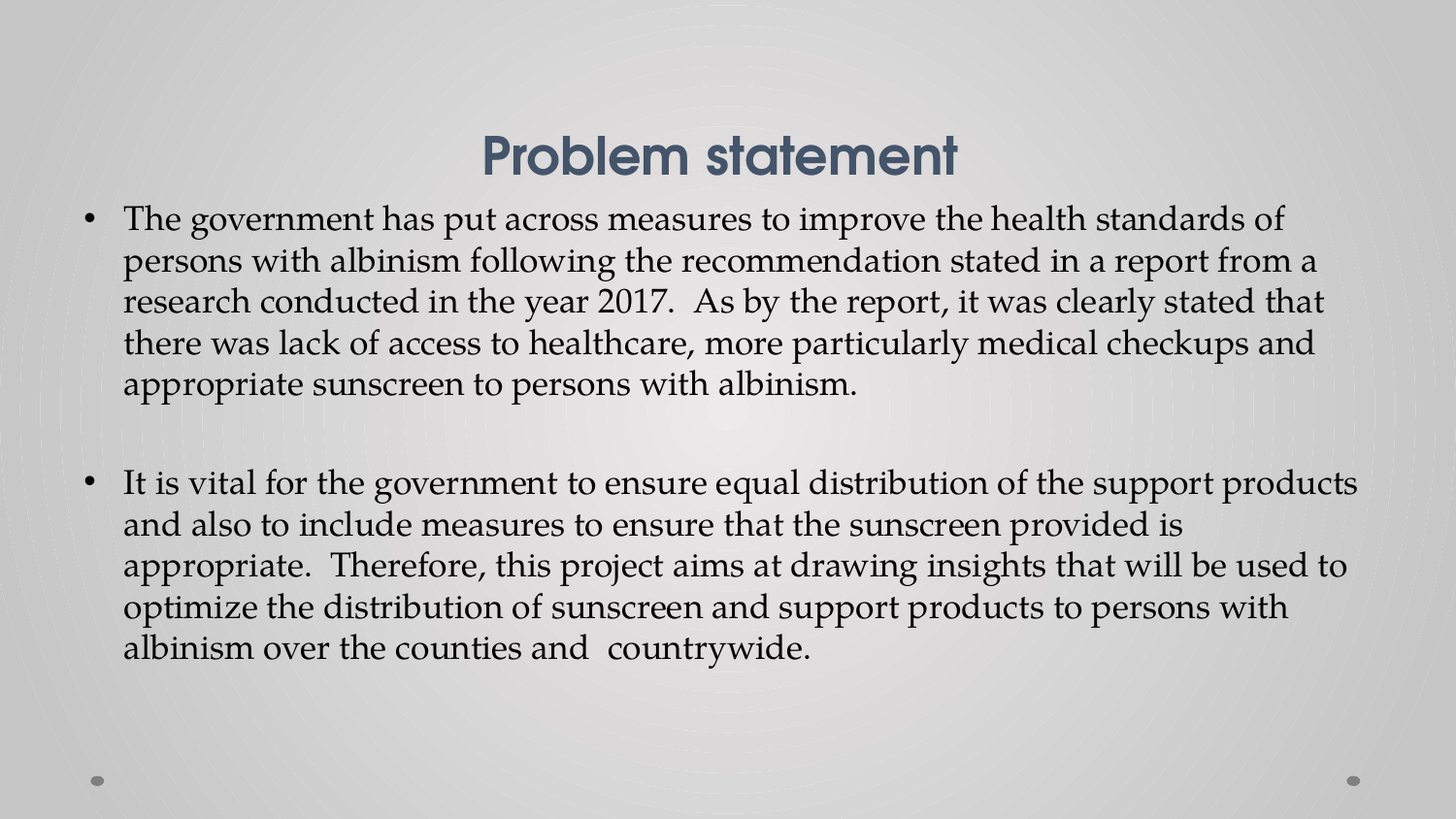

# Problem statement
The government has put across measures to improve the health standards of persons with albinism following the recommendation stated in a report from a research conducted in the year 2017.  As by the report, it was clearly stated that there was lack of access to healthcare, more particularly medical checkups and appropriate sunscreen to persons with albinism.

It is vital for the government to ensure equal distribution of the support products and also to include measures to ensure that the sunscreen provided is appropriate.  Therefore, this project aims at drawing insights that will be used to optimize the distribution of sunscreen and support products to persons with albinism over the counties and  countrywide.